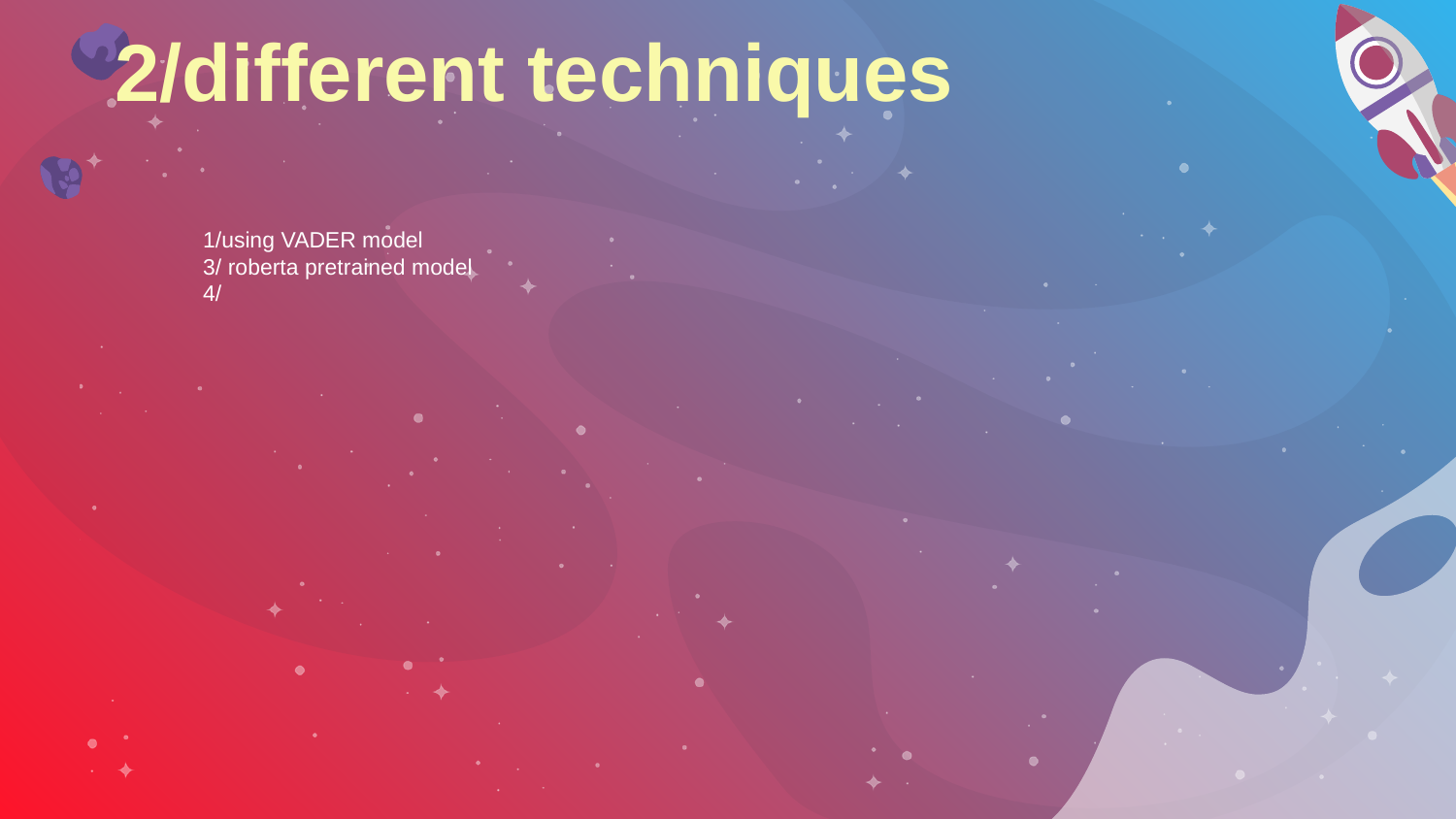

# 2/different techniques

1/using VADER model
3/ roberta pretrained model
4/